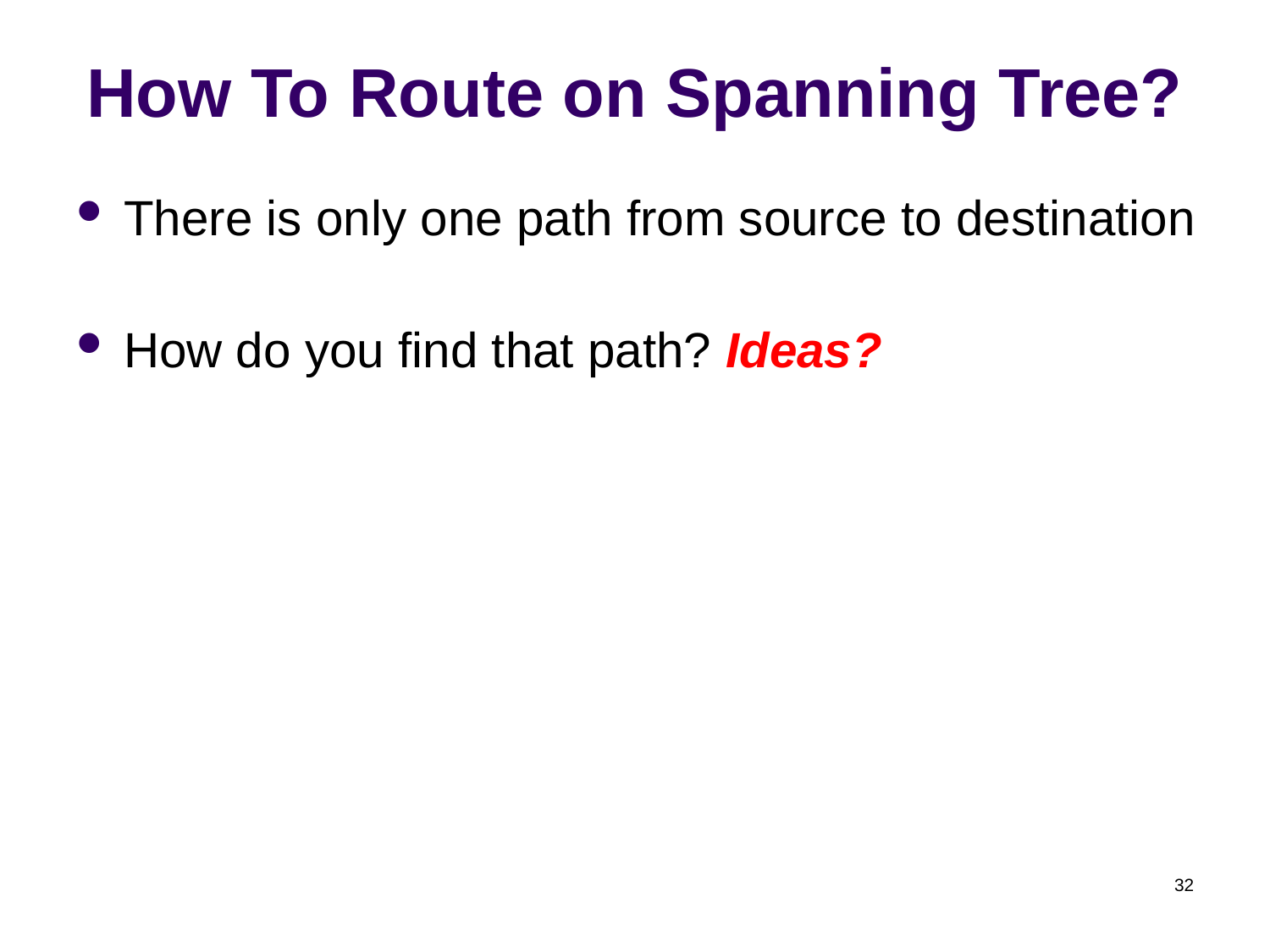

# How To Route on Spanning Tree?
There is only one path from source to destination

How do you find that path? Ideas?

32